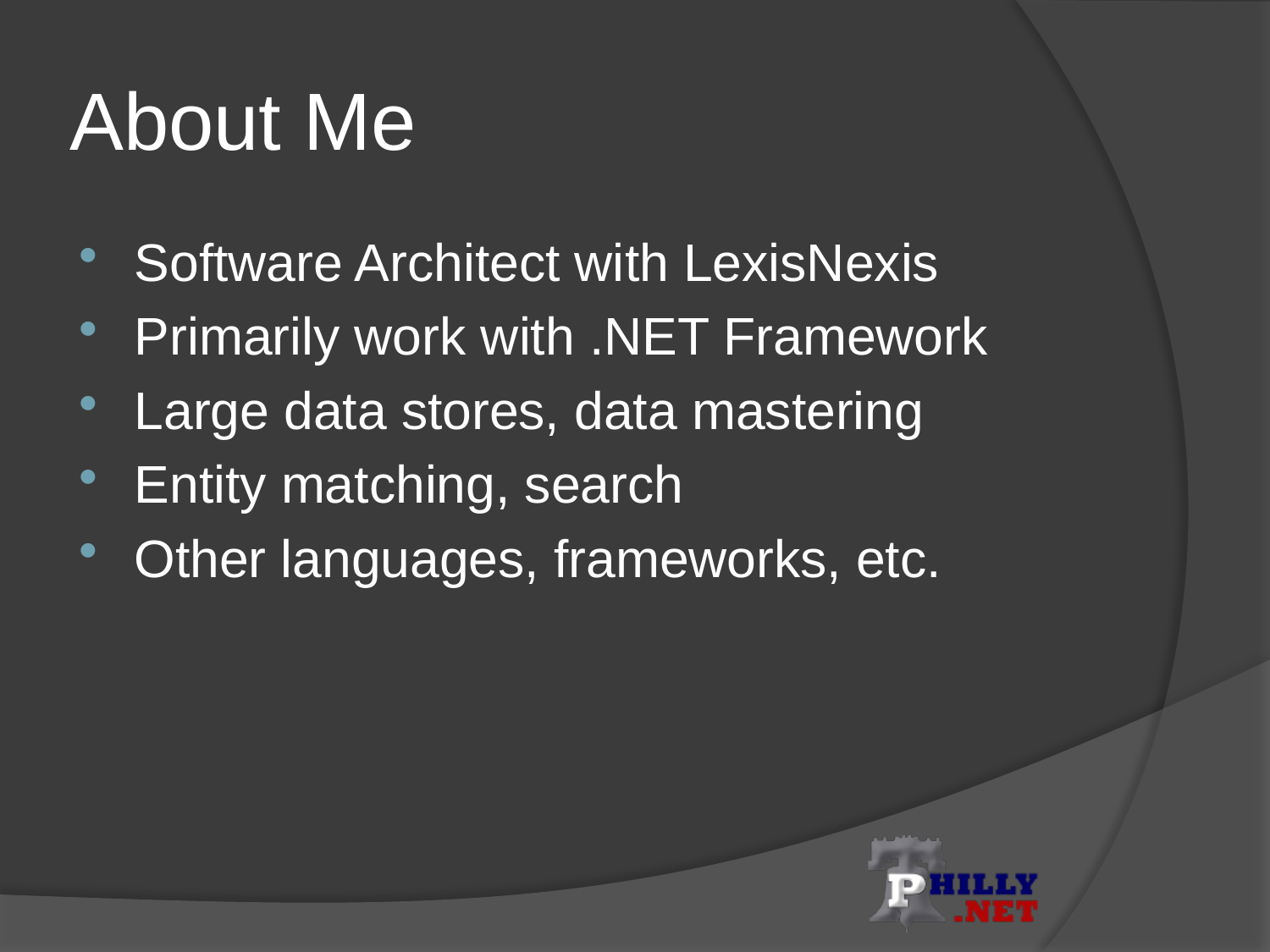

# About Me
Software Architect with LexisNexis
Primarily work with .NET Framework
Large data stores, data mastering
Entity matching, search
Other languages, frameworks, etc.